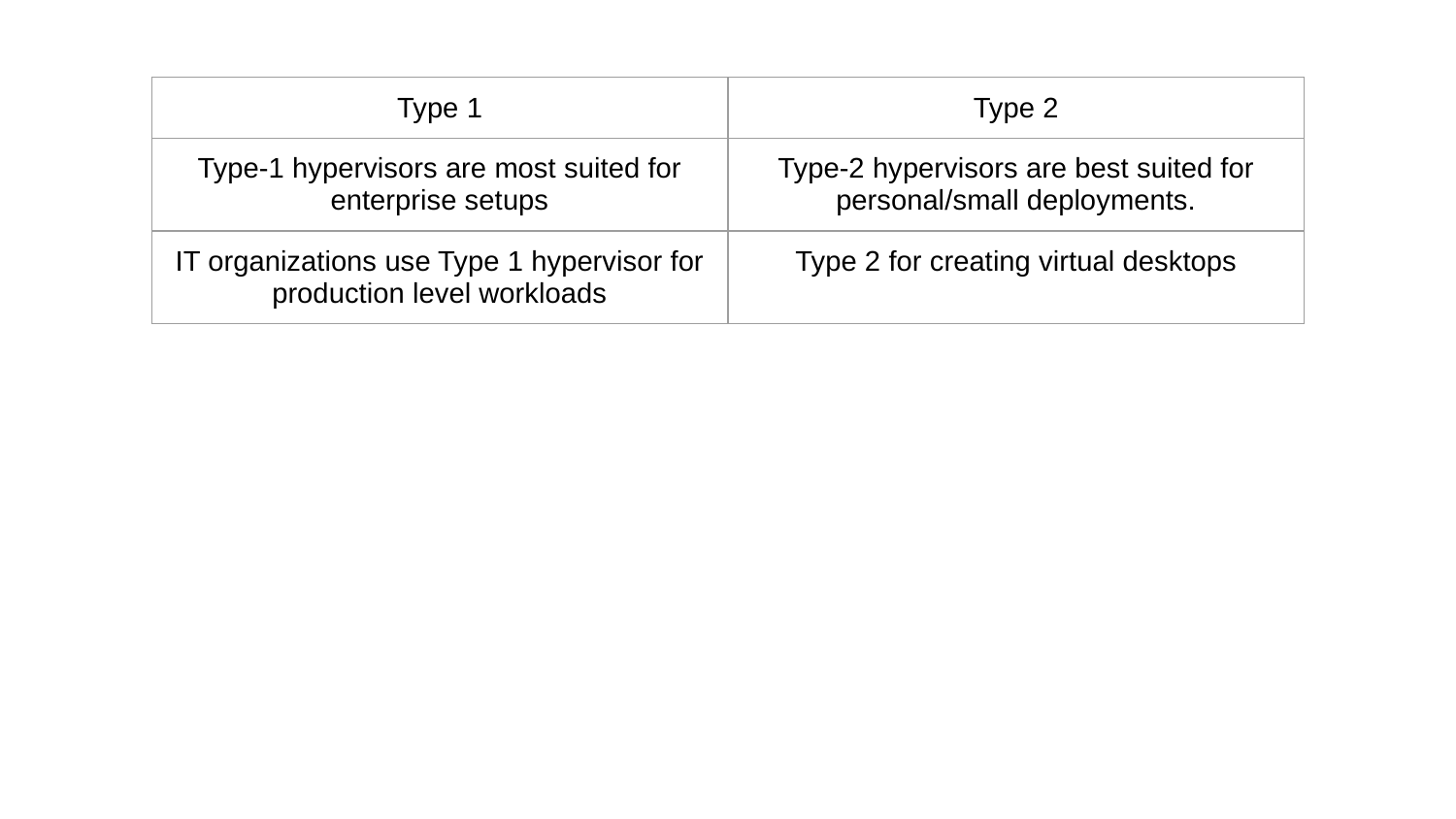

| Type 1 | Type 2 |
| --- | --- |
| Type-1 hypervisors are most suited for enterprise setups | Type-2 hypervisors are best suited for personal/small deployments. |
| IT organizations use Type 1 hypervisor for production level workloads | Type 2 for creating virtual desktops |